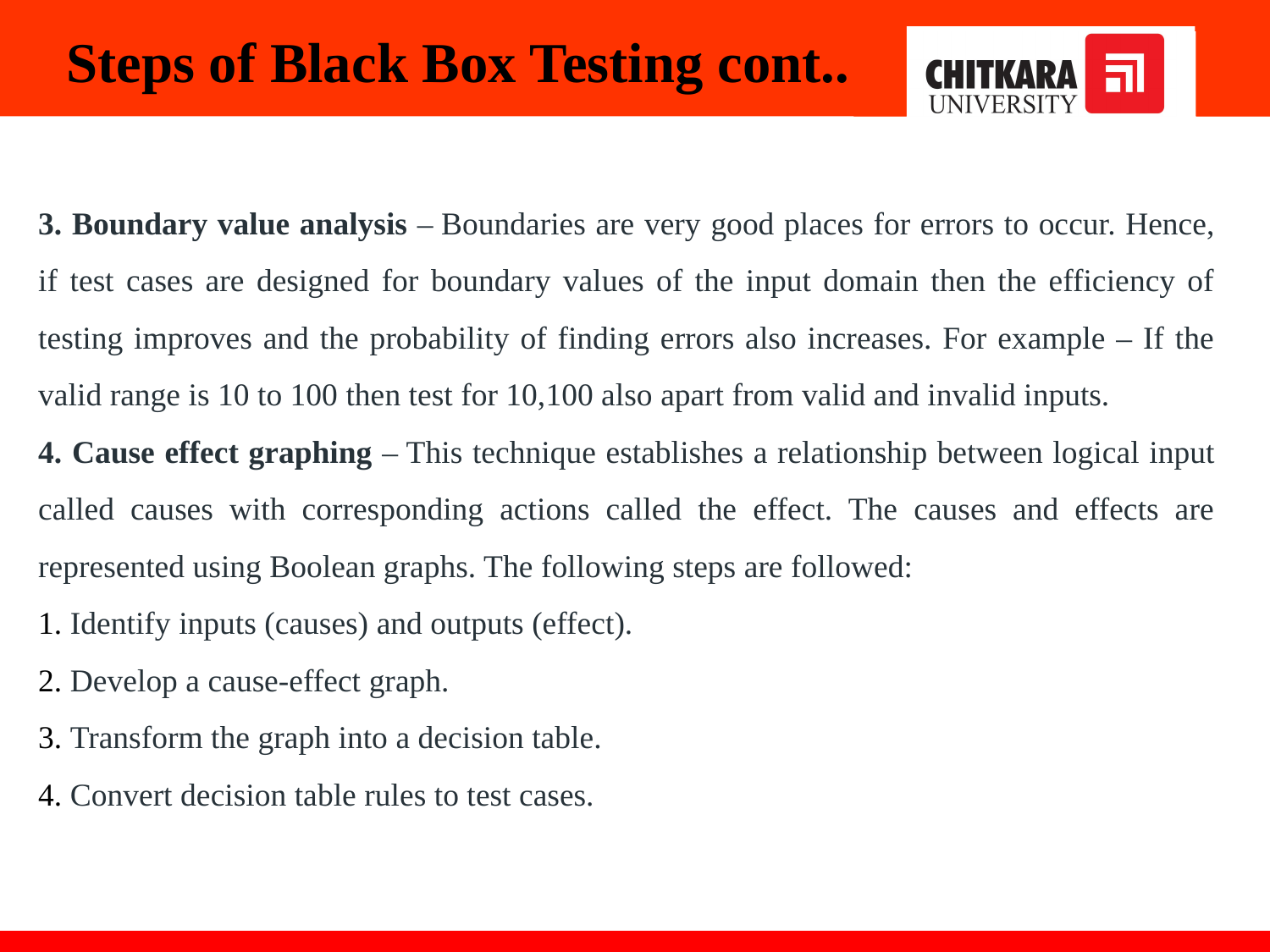

Steps of Black Box Testing cont..
3. Boundary value analysis – Boundaries are very good places for errors to occur. Hence, if test cases are designed for boundary values of the input domain then the efficiency of testing improves and the probability of finding errors also increases. For example – If the valid range is 10 to 100 then test for 10,100 also apart from valid and invalid inputs.
4. Cause effect graphing – This technique establishes a relationship between logical input called causes with corresponding actions called the effect. The causes and effects are represented using Boolean graphs. The following steps are followed:
 Identify inputs (causes) and outputs (effect).
 Develop a cause-effect graph.
 Transform the graph into a decision table.
 Convert decision table rules to test cases.